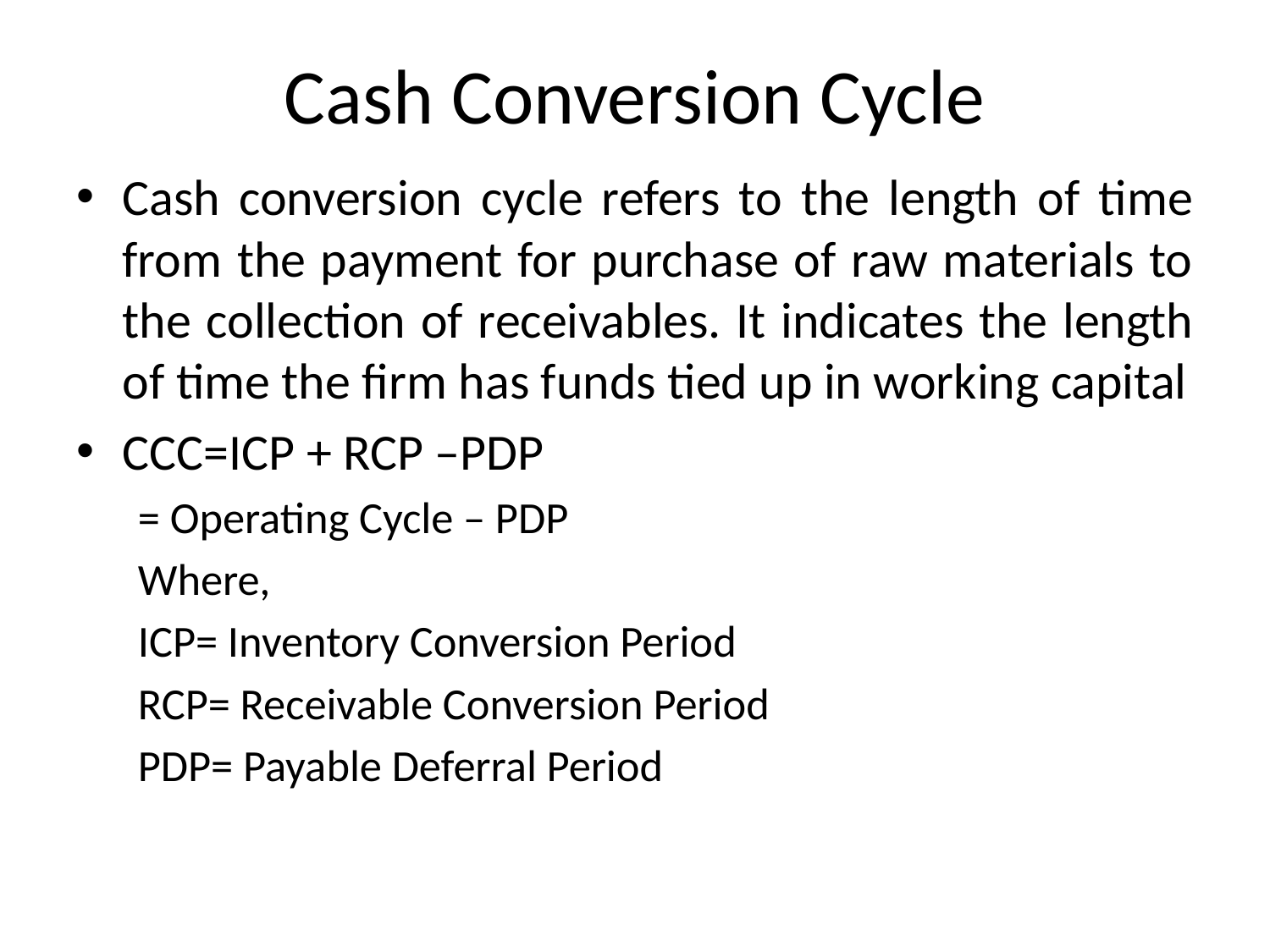

# Cash Conversion Cycle
Cash conversion cycle refers to the length of time from the payment for purchase of raw materials to the collection of receivables. It indicates the length of time the firm has funds tied up in working capital
CCC=ICP + RCP –PDP
= Operating Cycle – PDP
Where,
ICP= Inventory Conversion Period
RCP= Receivable Conversion Period
PDP= Payable Deferral Period